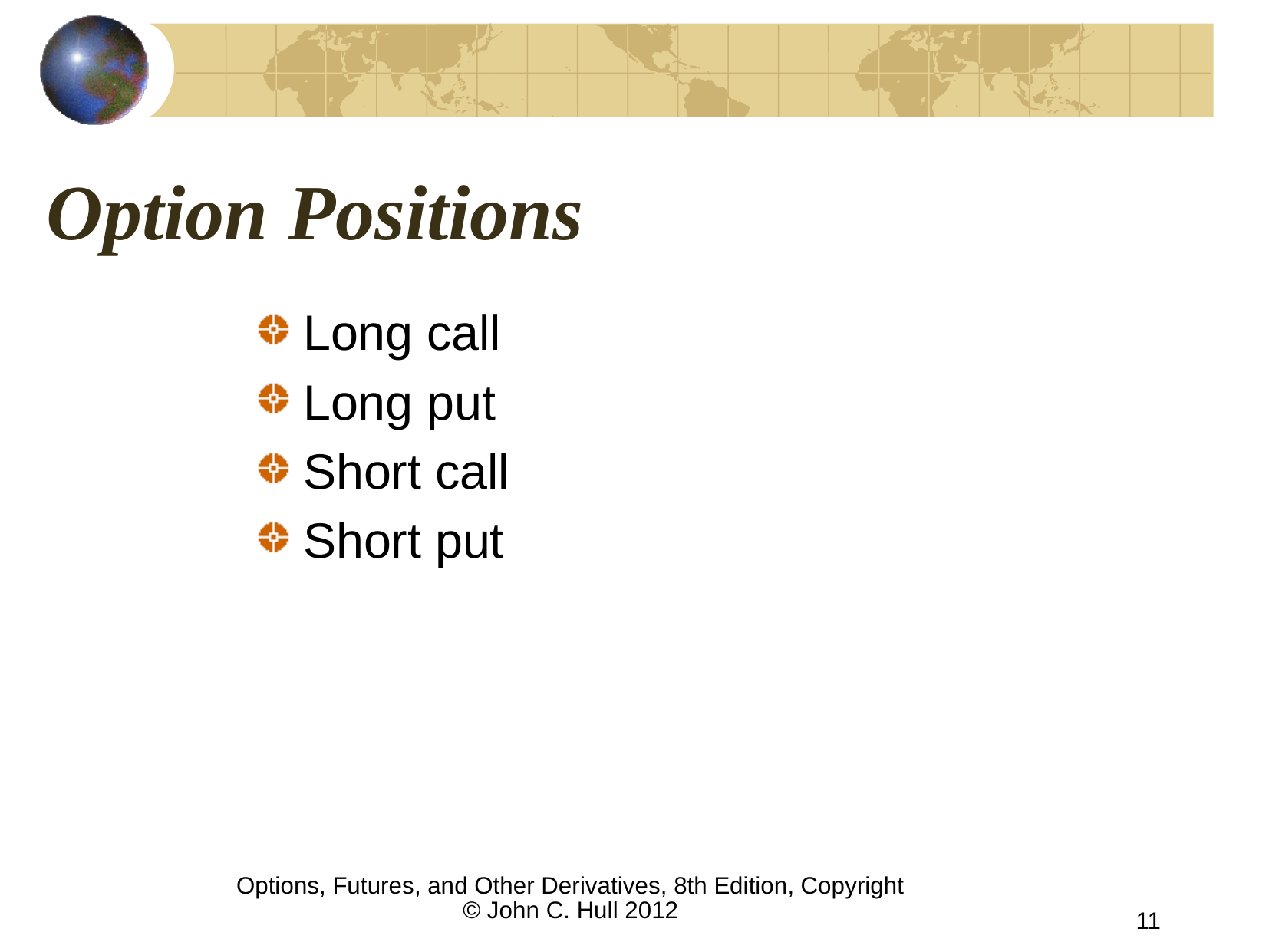

# Option Positions
Long call
Long put
Short call
Short put
Options, Futures, and Other Derivatives, 8th Edition, Copyright © John C. Hull 2012
11